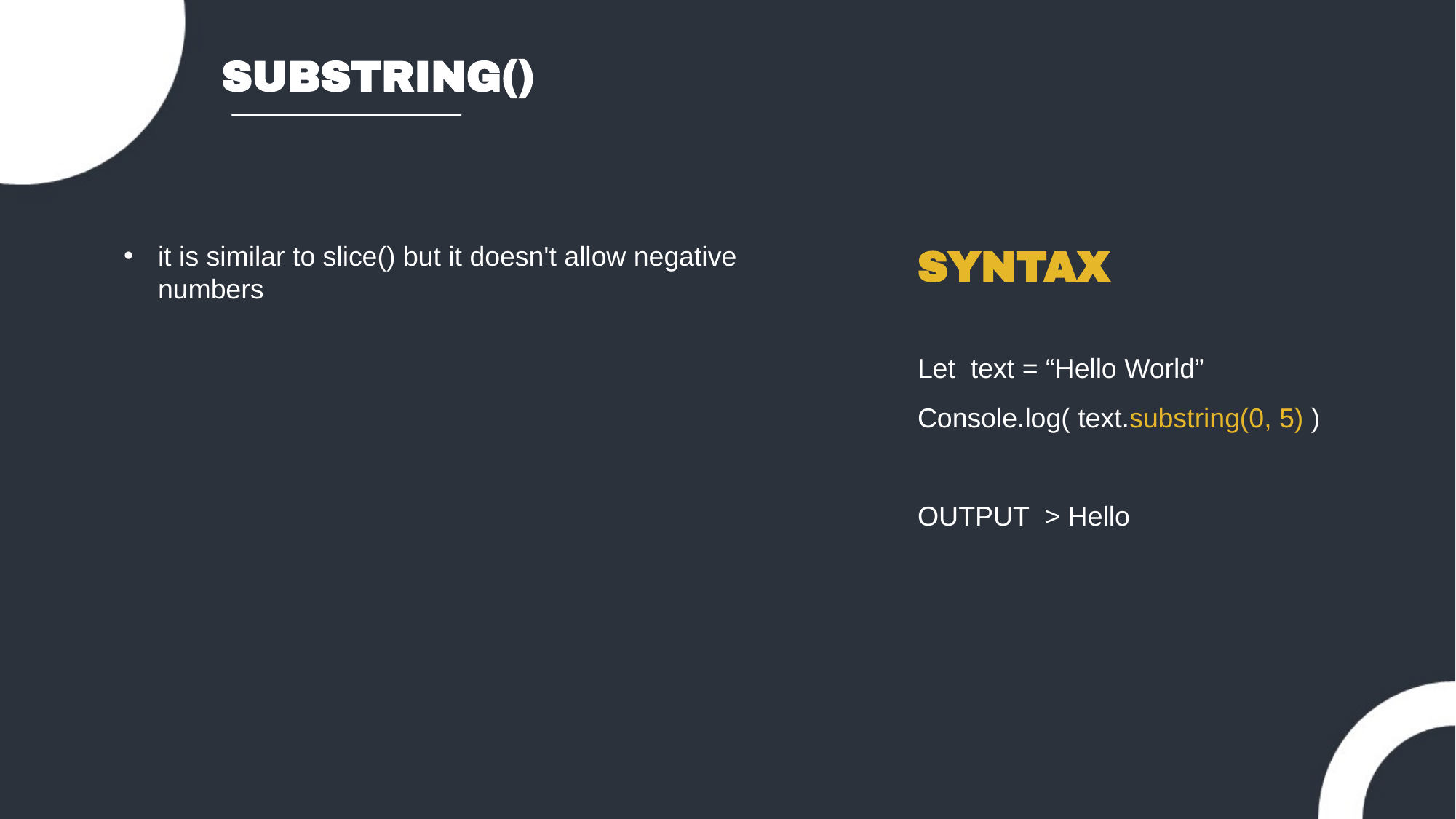

SUBSTRING()
it is similar to slice() but it doesn't allow negative numbers
SYNTAX
Let  text = “Hello World”
Console.log( text.substring(0, 5) )

OUTPUT  > Hello